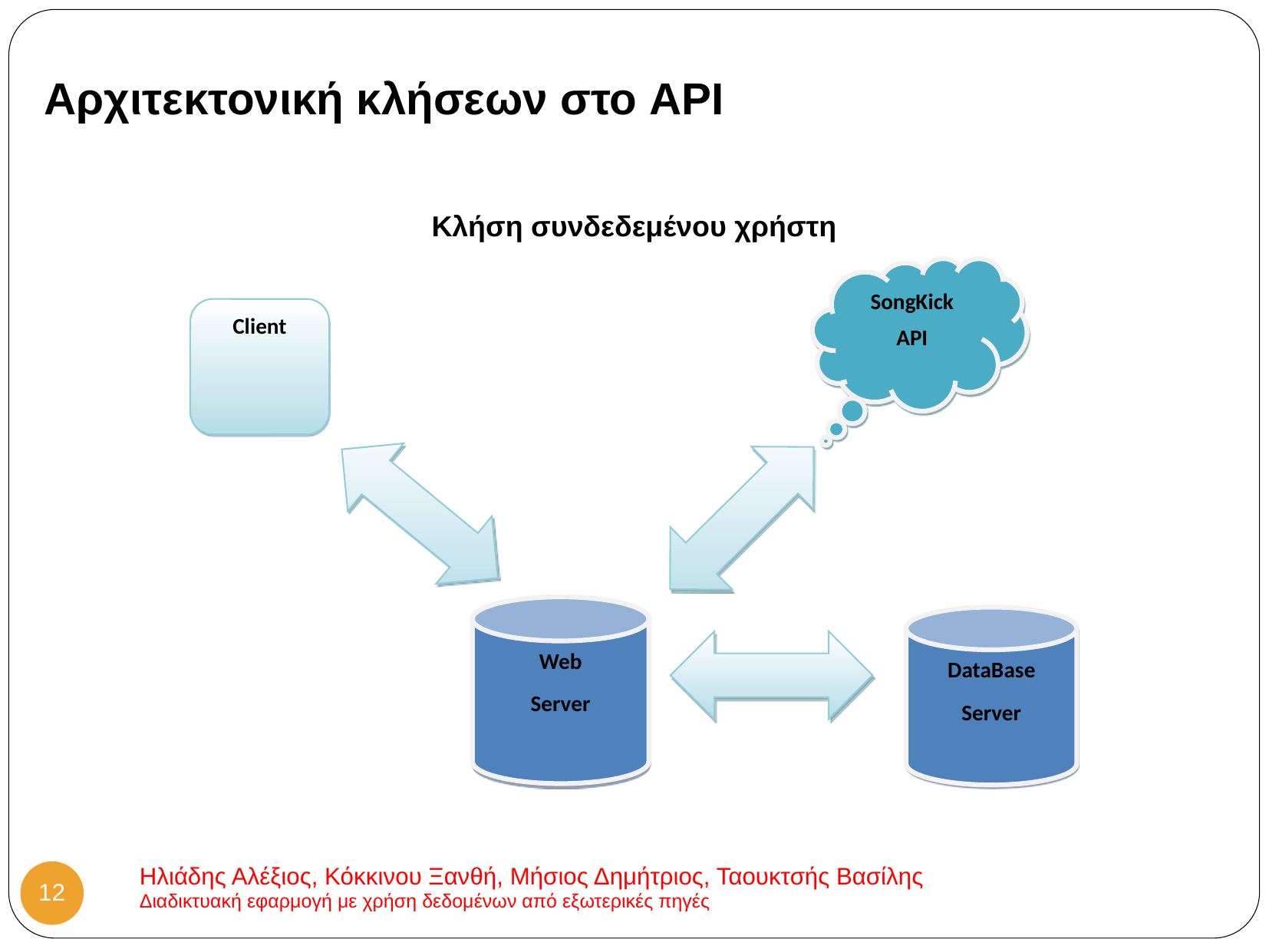

Αρχιτεκτονική κλήσεων στο API
Κλήση συνδεδεμένου χρήστη
SongKick
API
Client

Web
Server
DataBase
Server

Ηλιάδης Αλέξιος, Κόκκινου Ξανθή, Μήσιος Δημήτριος, Ταουκτσής Βασίλης
Διαδικτυακή εφαρμογή με χρήση δεδομένων από εξωτερικές πηγές
12